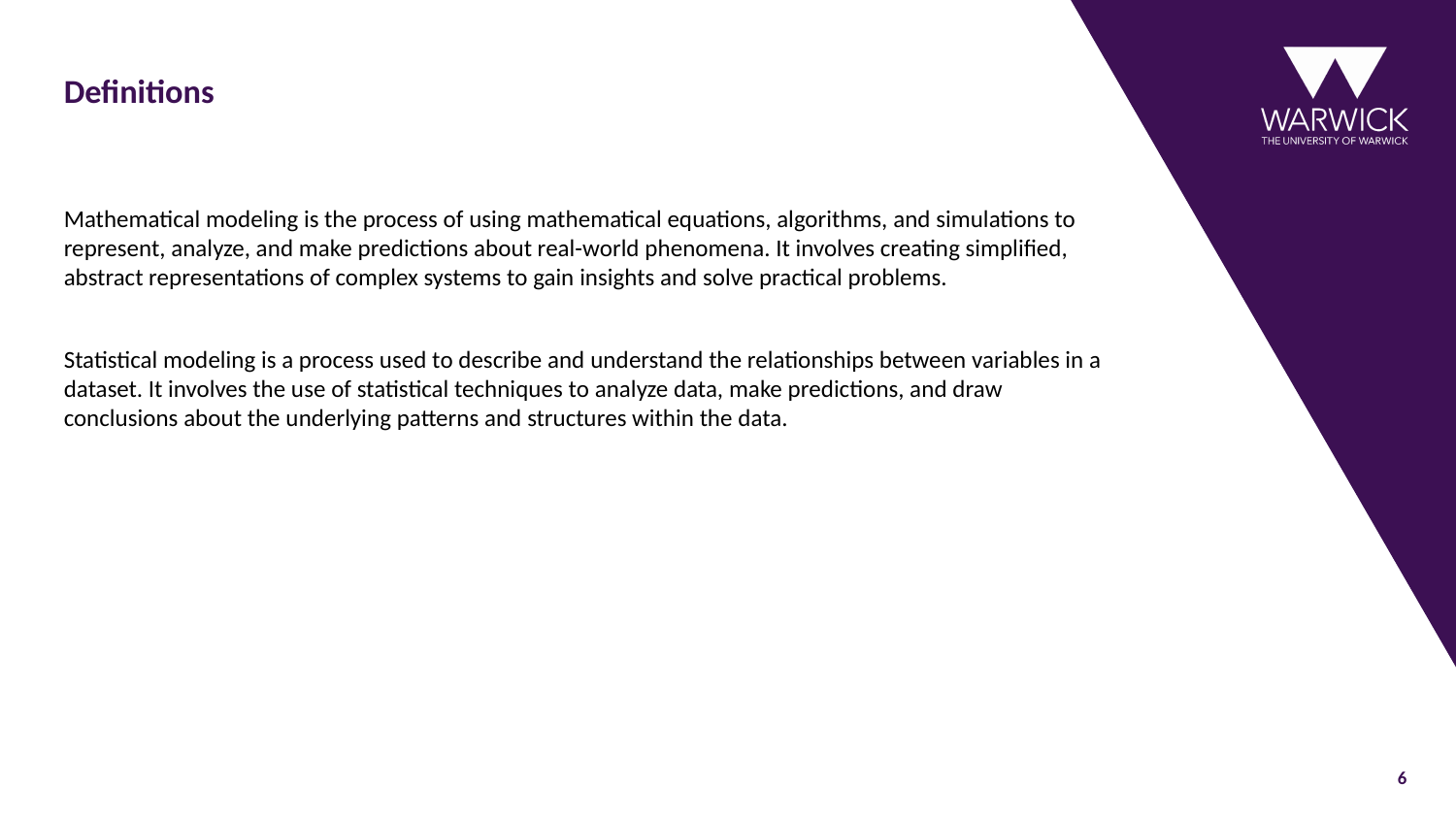

# Definitions
Mathematical modeling is the process of using mathematical equations, algorithms, and simulations to represent, analyze, and make predictions about real-world phenomena. It involves creating simplified, abstract representations of complex systems to gain insights and solve practical problems.

Statistical modeling is a process used to describe and understand the relationships between variables in a dataset. It involves the use of statistical techniques to analyze data, make predictions, and draw conclusions about the underlying patterns and structures within the data.

6